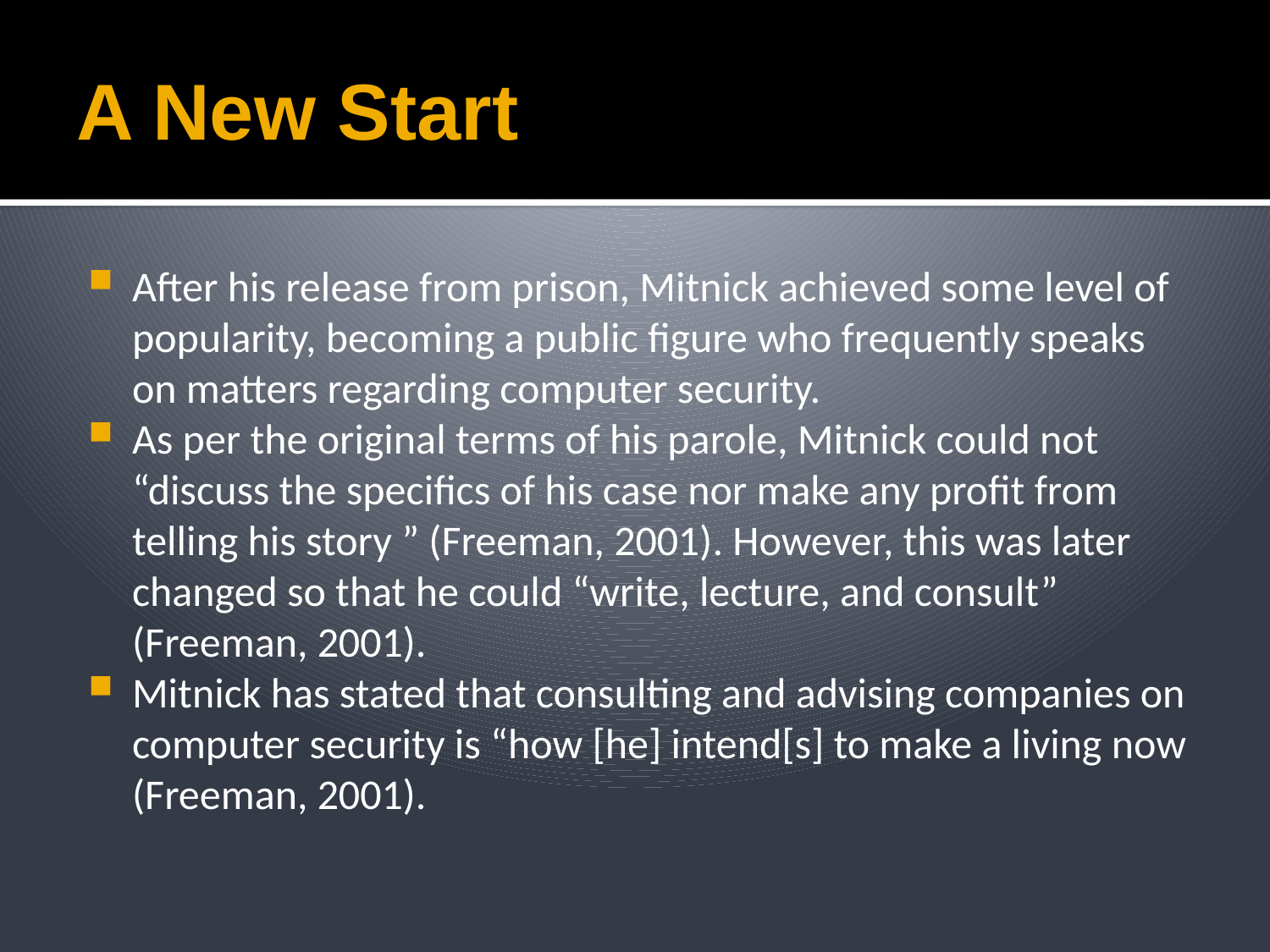

# A New Start
After his release from prison, Mitnick achieved some level of popularity, becoming a public figure who frequently speaks on matters regarding computer security.
As per the original terms of his parole, Mitnick could not “discuss the specifics of his case nor make any profit from telling his story ” (Freeman, 2001). However, this was later changed so that he could “write, lecture, and consult” (Freeman, 2001).
Mitnick has stated that consulting and advising companies on computer security is “how [he] intend[s] to make a living now (Freeman, 2001).